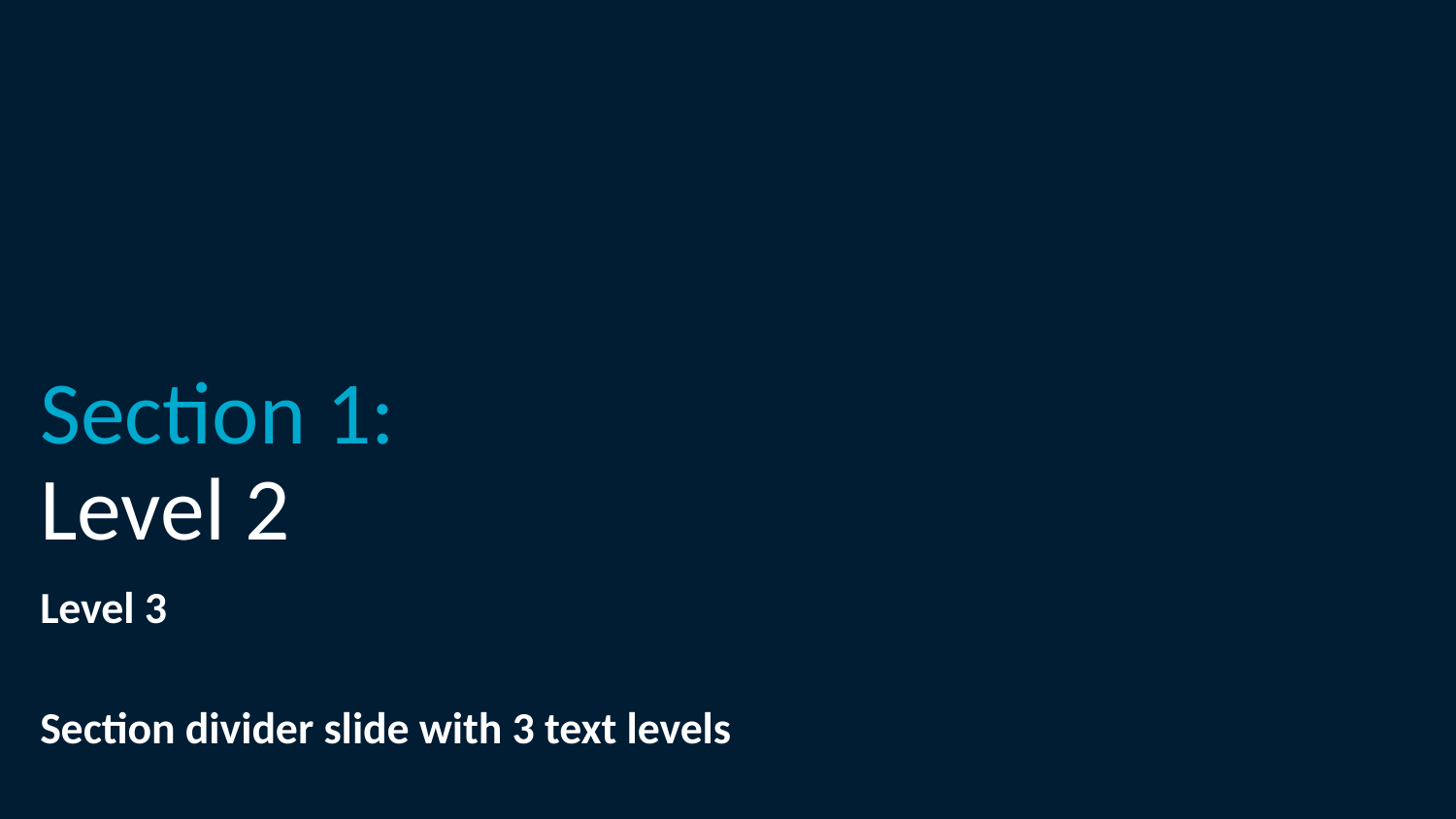

Section 1:
Level 2
Level 3

Section divider slide with 3 text levels